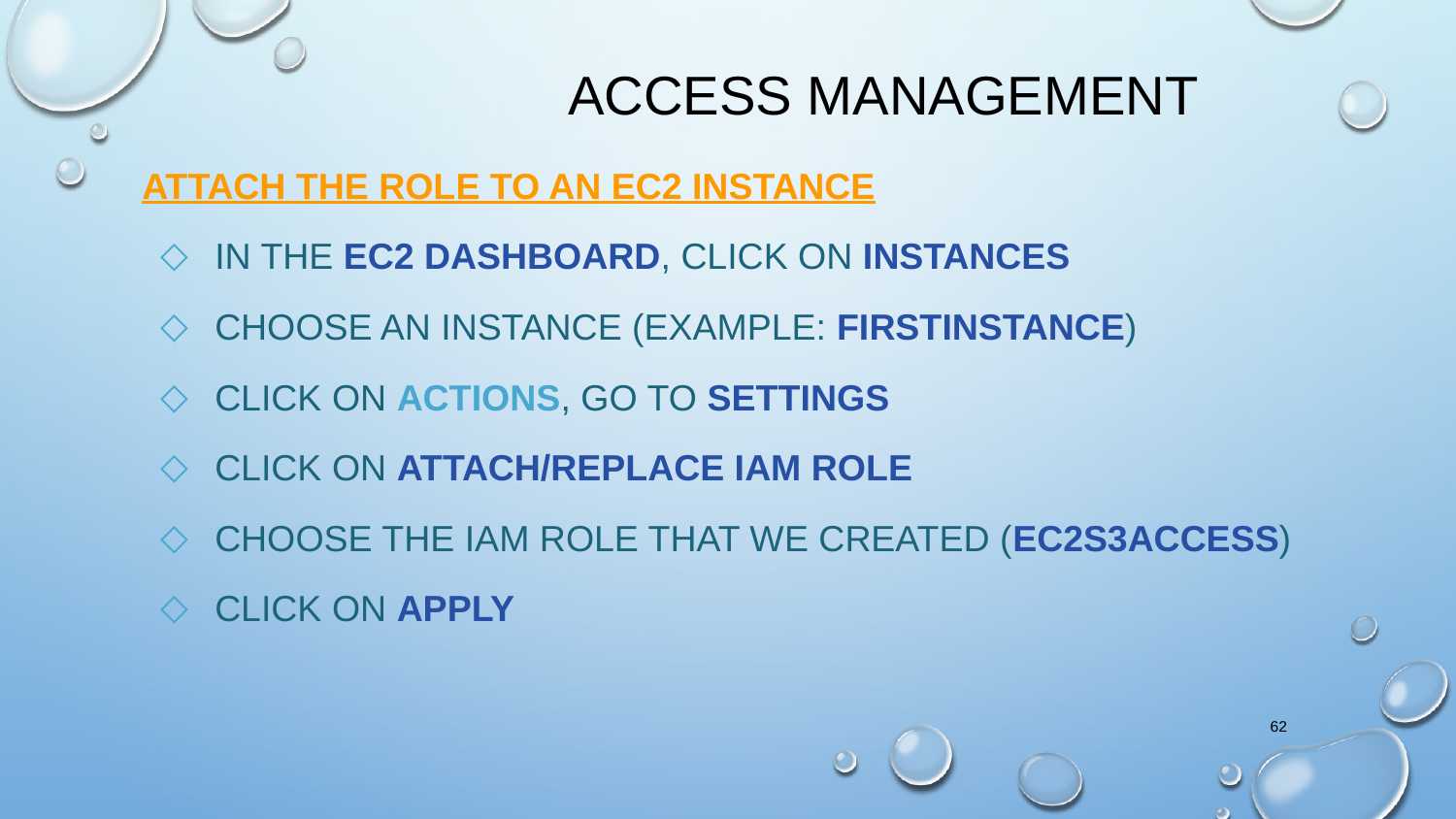

Access Management
Attach the role to an EC2 instance
In the EC2 Dashboard, click on Instances
Choose an instance (Example: firstinstance)
Click on Actions, go to Settings
Click on Attach/Replace IAM Role
Choose the IAM role that we created (ec2s3access)
Click on Apply
62